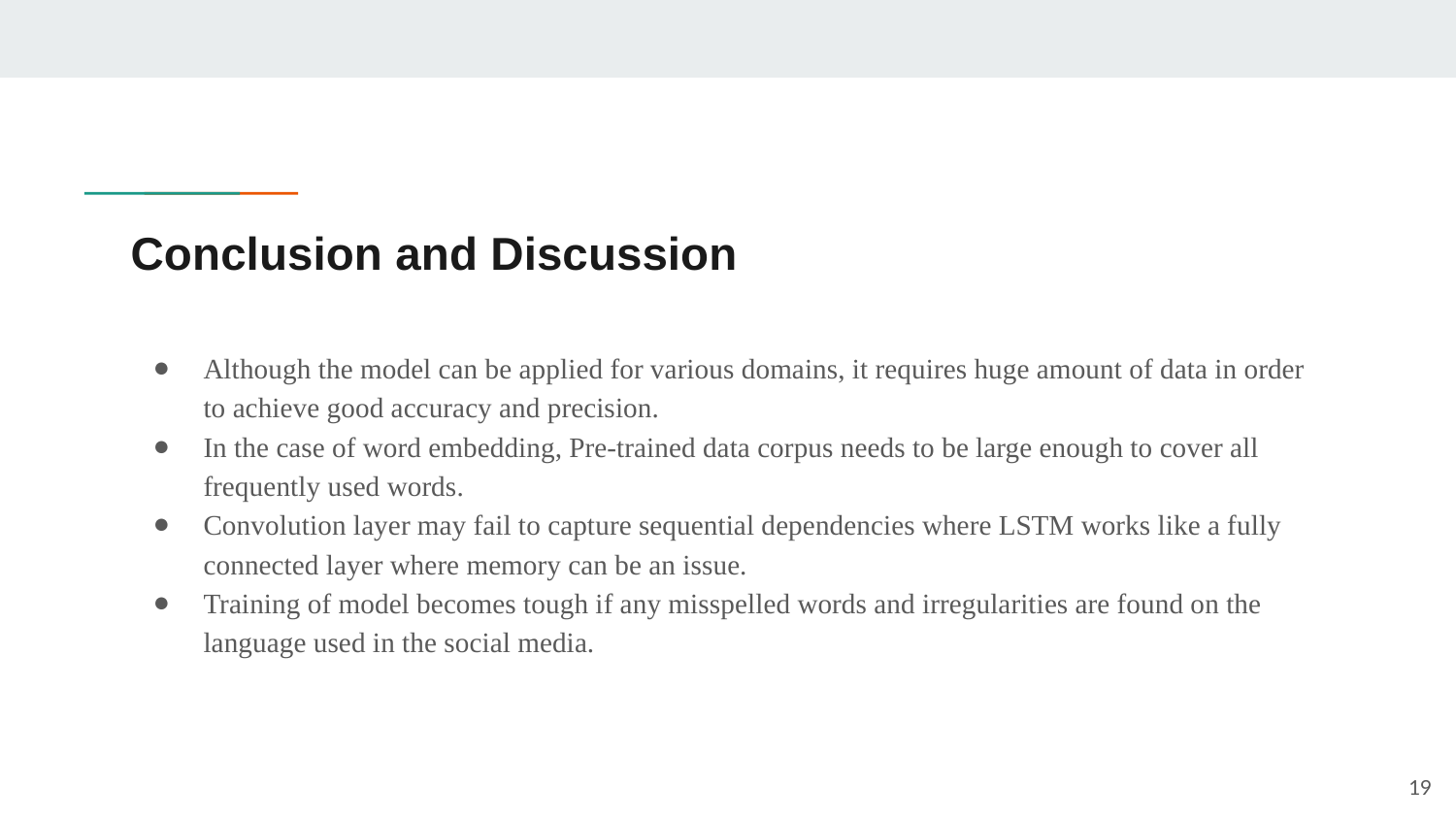

# Conclusion and Discussion
Although the model can be applied for various domains, it requires huge amount of data in order to achieve good accuracy and precision.
In the case of word embedding, Pre-trained data corpus needs to be large enough to cover all frequently used words.
Convolution layer may fail to capture sequential dependencies where LSTM works like a fully connected layer where memory can be an issue.
Training of model becomes tough if any misspelled words and irregularities are found on the language used in the social media.
19